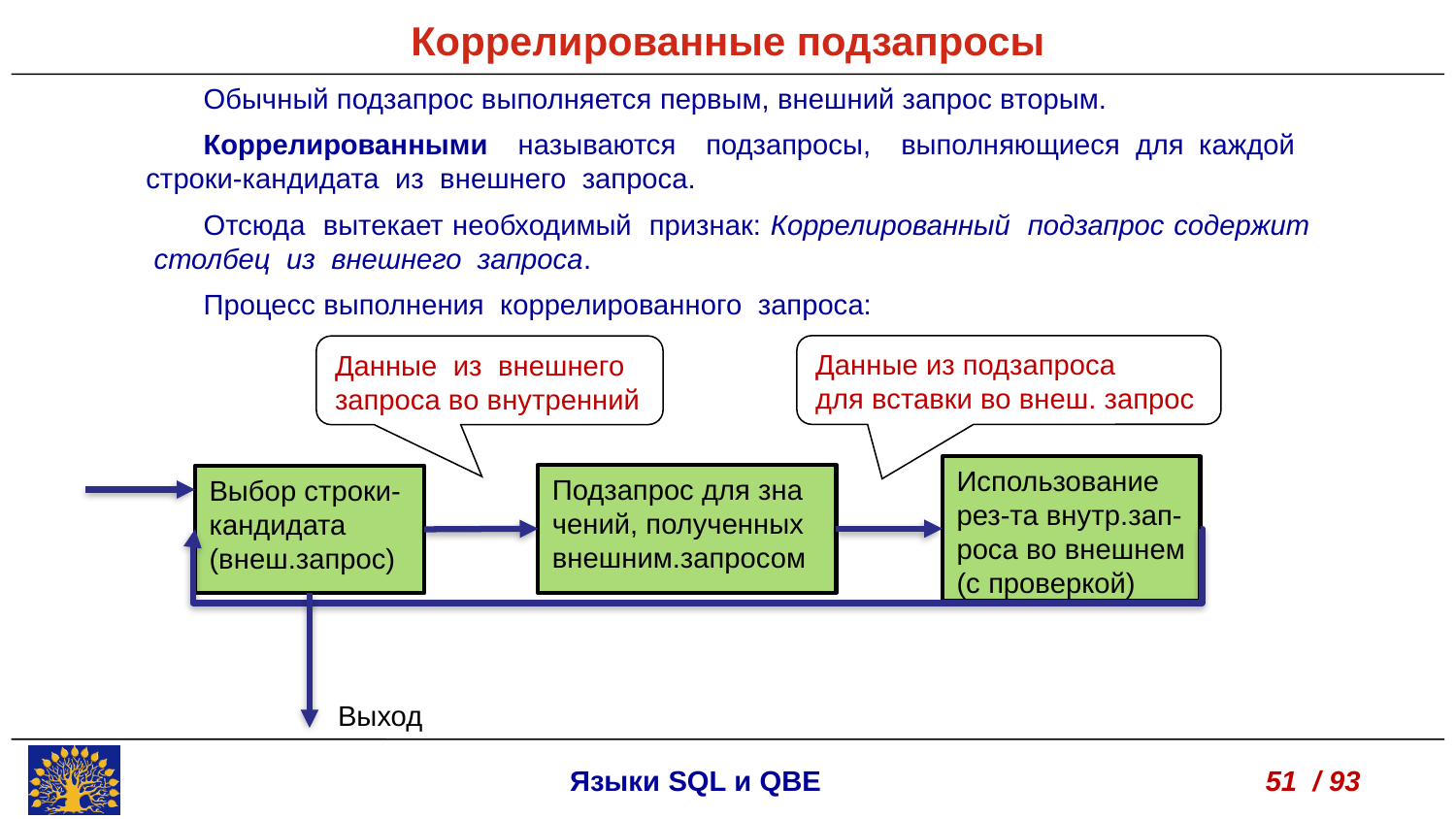

Коррелированные подзапросы
Обычный подзапрос выполняется первым, внешний запрос вторым.
Коррелированными  называются  подзапросы,  выполняющиеся для каждой  строки-кандидата  из  внешнего  запроса.
Отсюда  вытекает необходимый  признак: Коррелированный  подзапрос содержит  столбец  из  внешнего  запроса.
Процесс выполнения  коррелированного  запроса:

Данные из подзапроса
для вставки во внеш. запрос
Данные  из  внешнего
запроса во внутренний
Использование
рез-та внутр.зап-
роса во внешнем
(с проверкой)
Подзапрос для зна
чений, полученных
внешним.запросом
Выход
Выбор строки-
кандидата
(внеш.запрос)